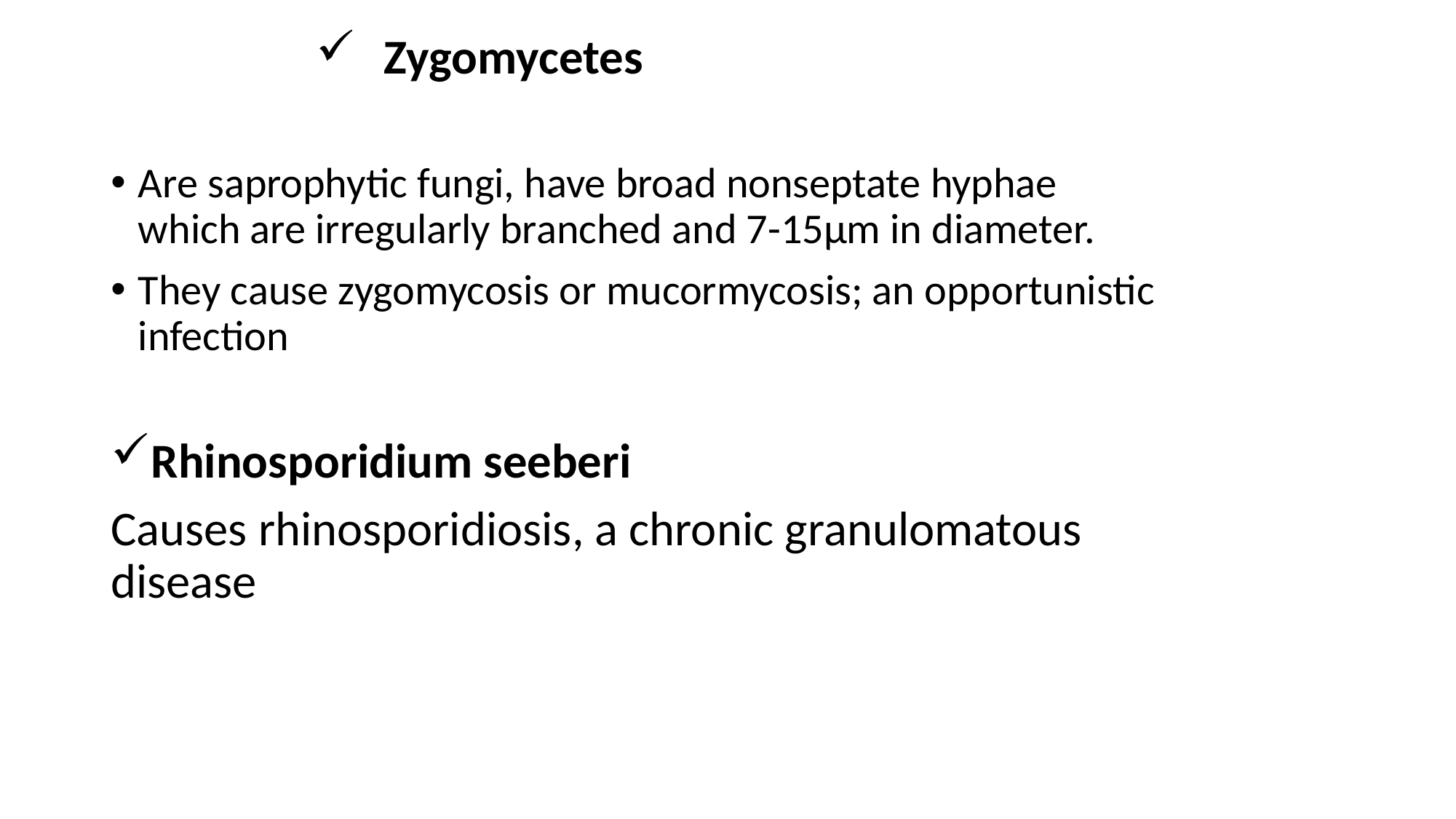

# Zygomycetes
Are saprophytic fungi, have broad nonseptate hyphae which are irregularly branched and 7-15µm in diameter.
They cause zygomycosis or mucormycosis; an opportunistic infection

Rhinosporidium seeberi
Causes rhinosporidiosis, a chronic granulomatous disease